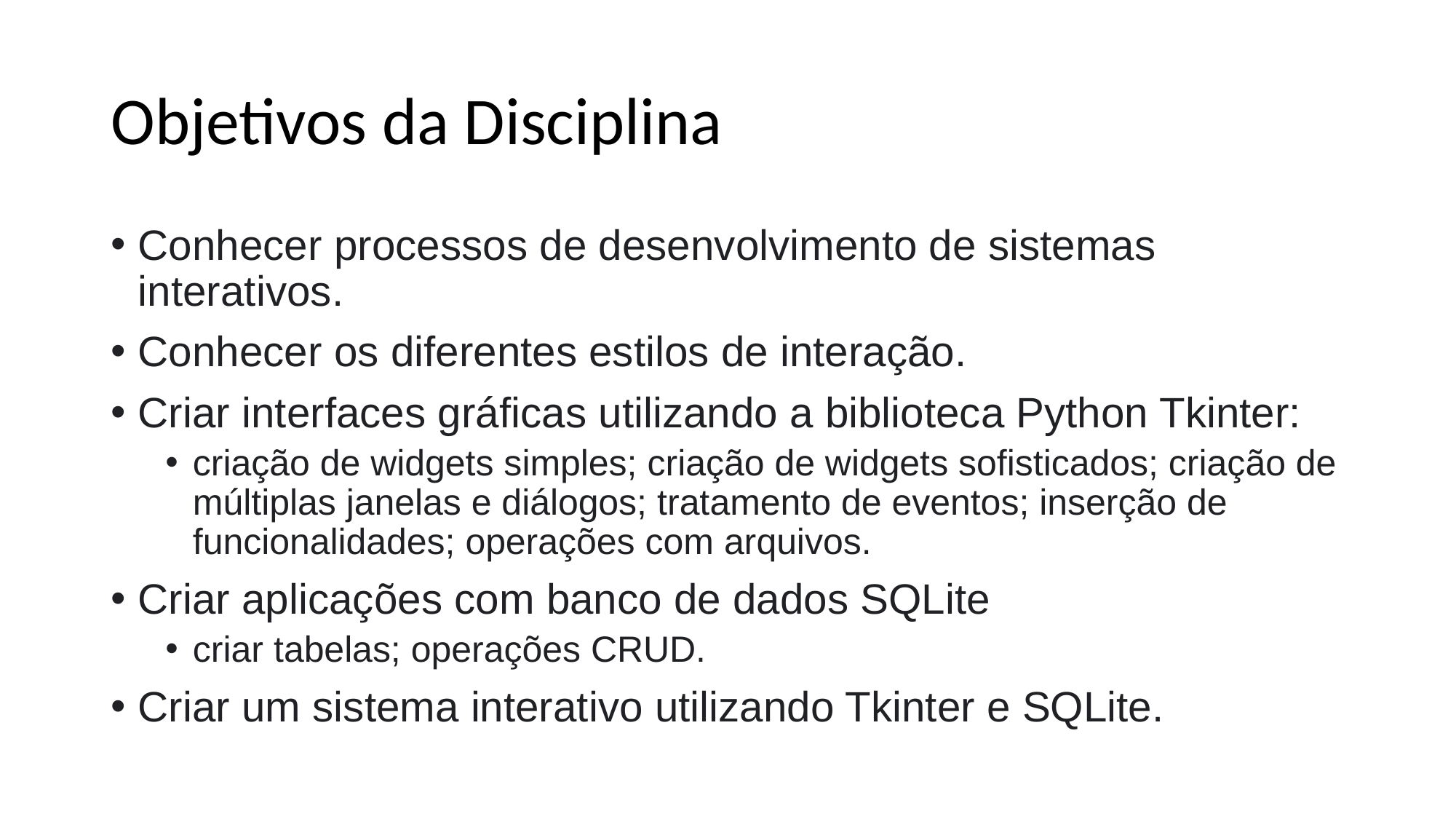

# Objetivos da Disciplina
Conhecer processos de desenvolvimento de sistemas interativos.
Conhecer os diferentes estilos de interação.
Criar interfaces gráficas utilizando a biblioteca Python Tkinter:
criação de widgets simples; criação de widgets sofisticados; criação de múltiplas janelas e diálogos; tratamento de eventos; inserção de funcionalidades; operações com arquivos.
Criar aplicações com banco de dados SQLite
criar tabelas; operações CRUD.
Criar um sistema interativo utilizando Tkinter e SQLite.